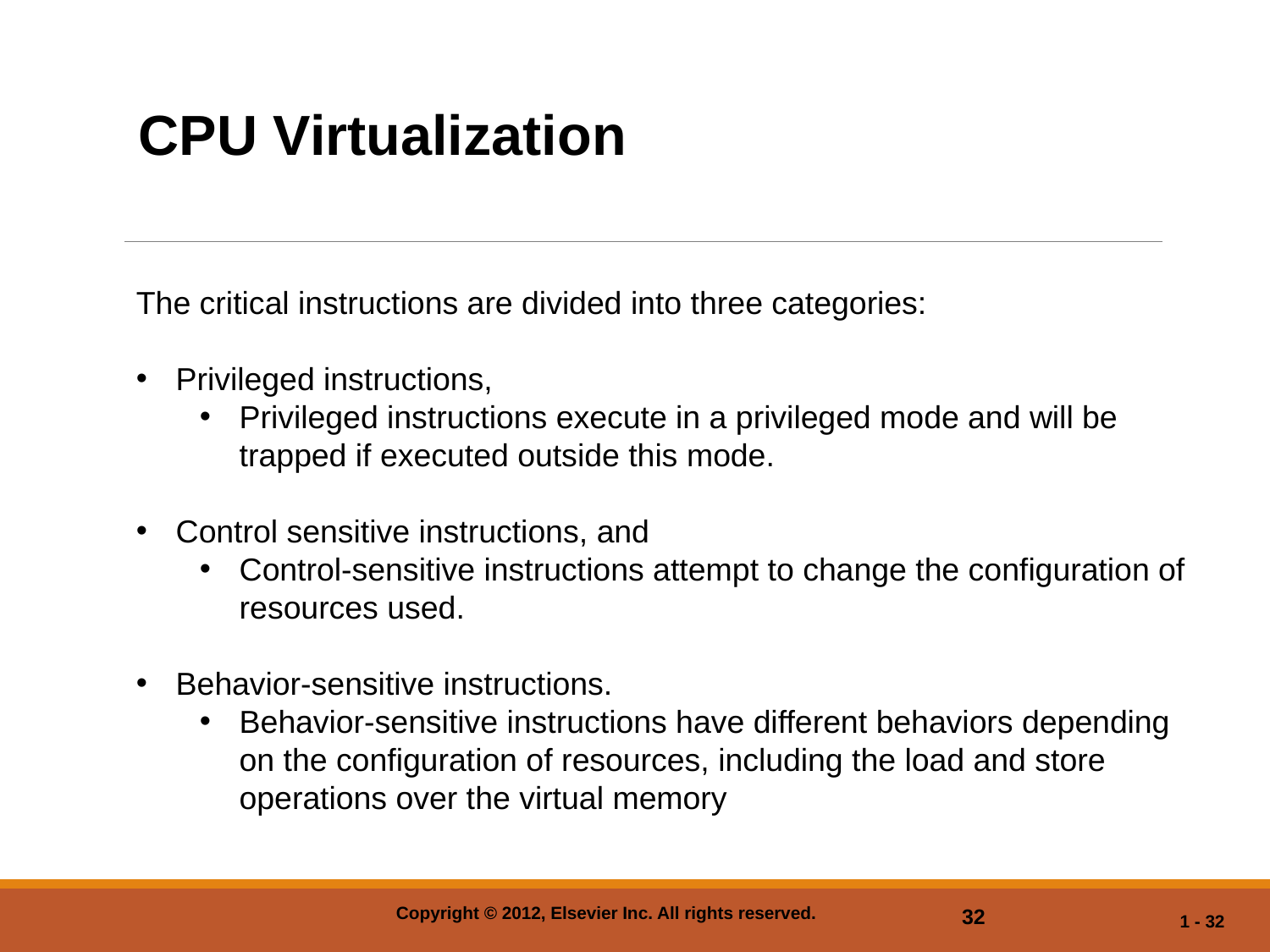

CPU Virtualization
The critical instructions are divided into three categories:

Privileged instructions,
Privileged instructions execute in a privileged mode and will be trapped if executed outside this mode.

Control sensitive instructions, and
Control-sensitive instructions attempt to change the configuration of resources used.

Behavior-sensitive instructions.
Behavior-sensitive instructions have different behaviors depending on the configuration of resources, including the load and store operations over the virtual memory